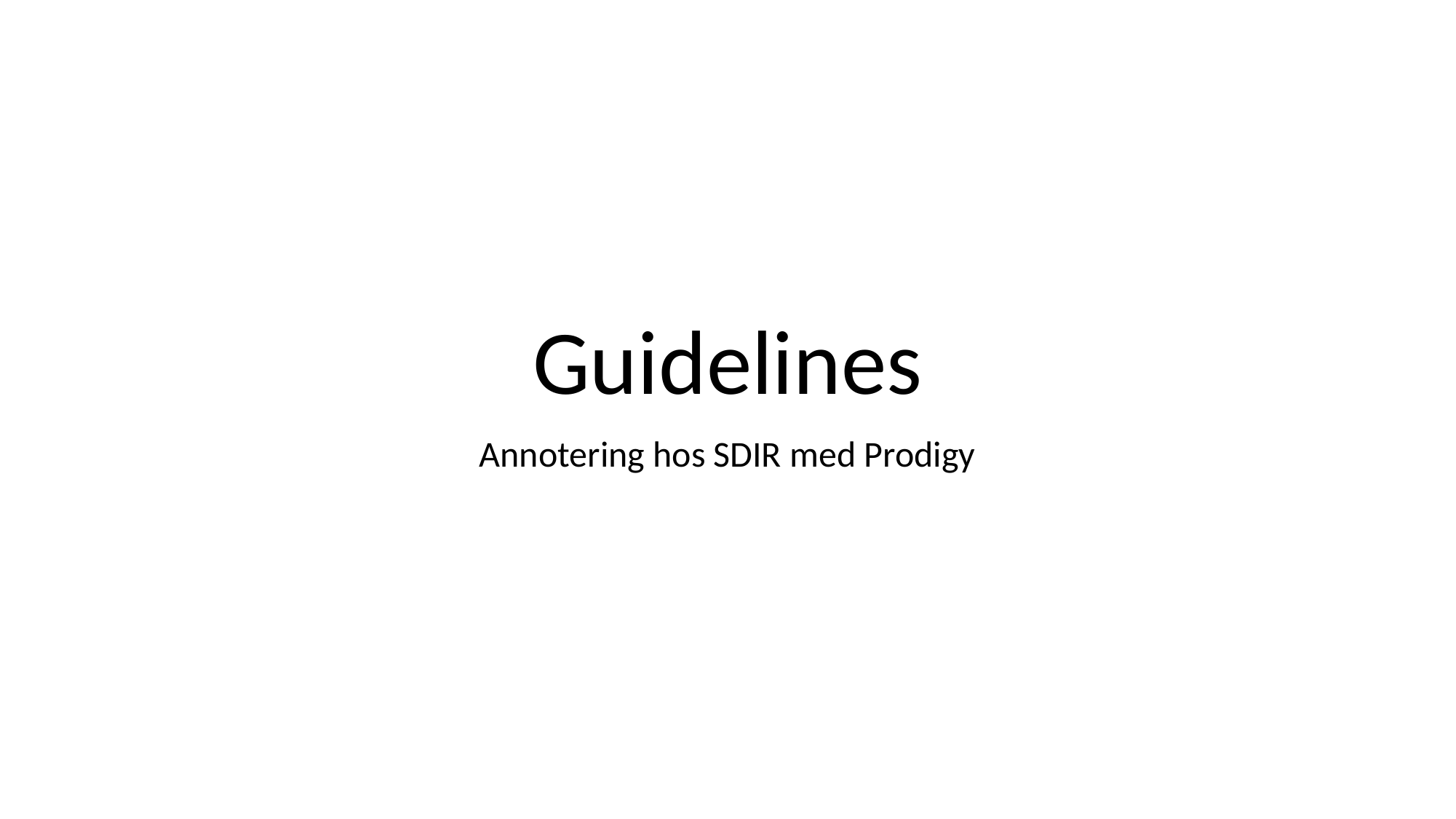

# Guidelines
Annotering hos SDIR med Prodigy